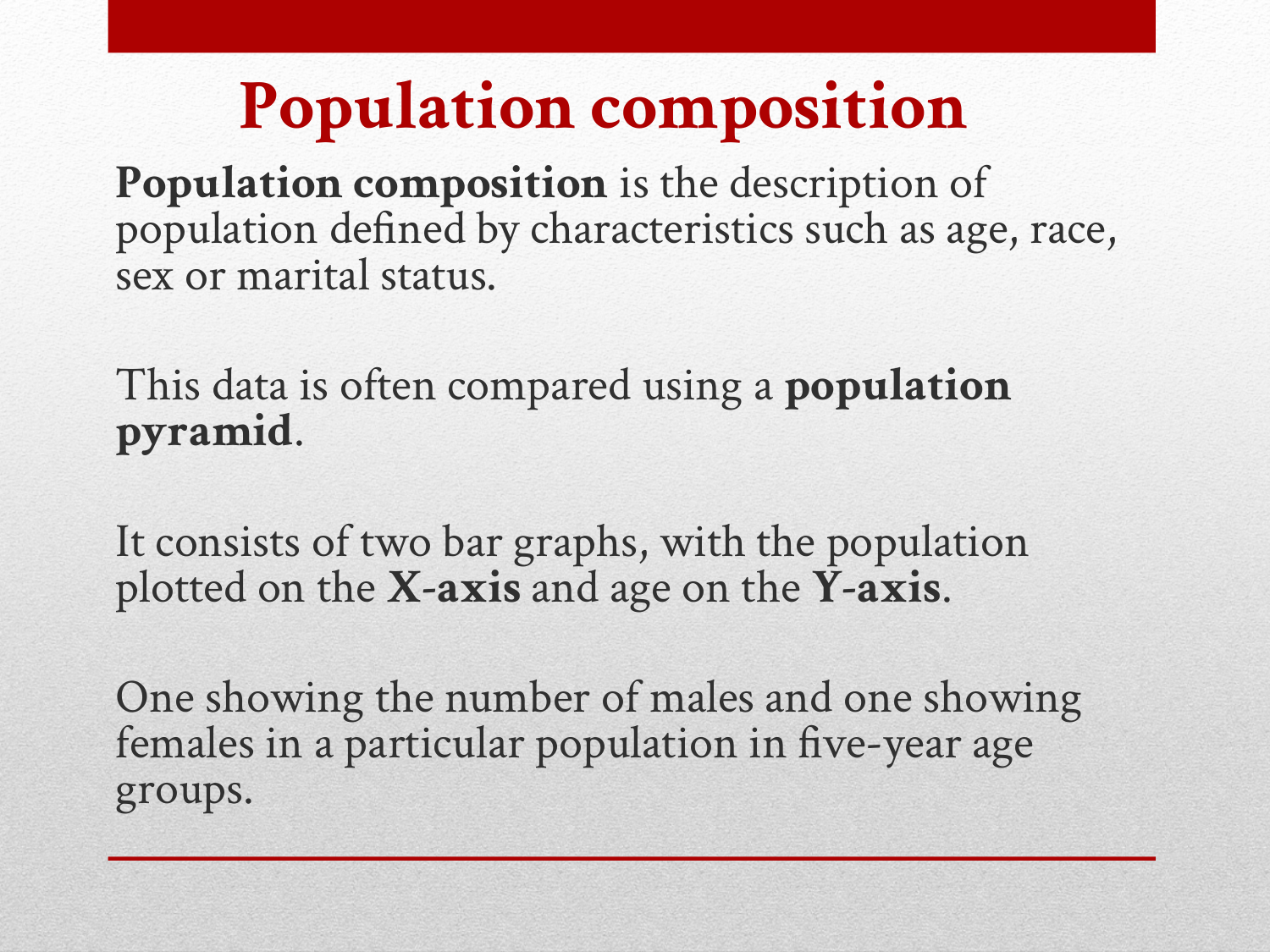

# Population composition
	Population composition is the description of population defined by characteristics such as age, race, sex or marital status.

	This data is often compared using a population pyramid.

	It consists of two bar graphs, with the population plotted on the X-axis and age on the Y-axis.

	One showing the number of males and one showing females in a particular population in five-year age groups.